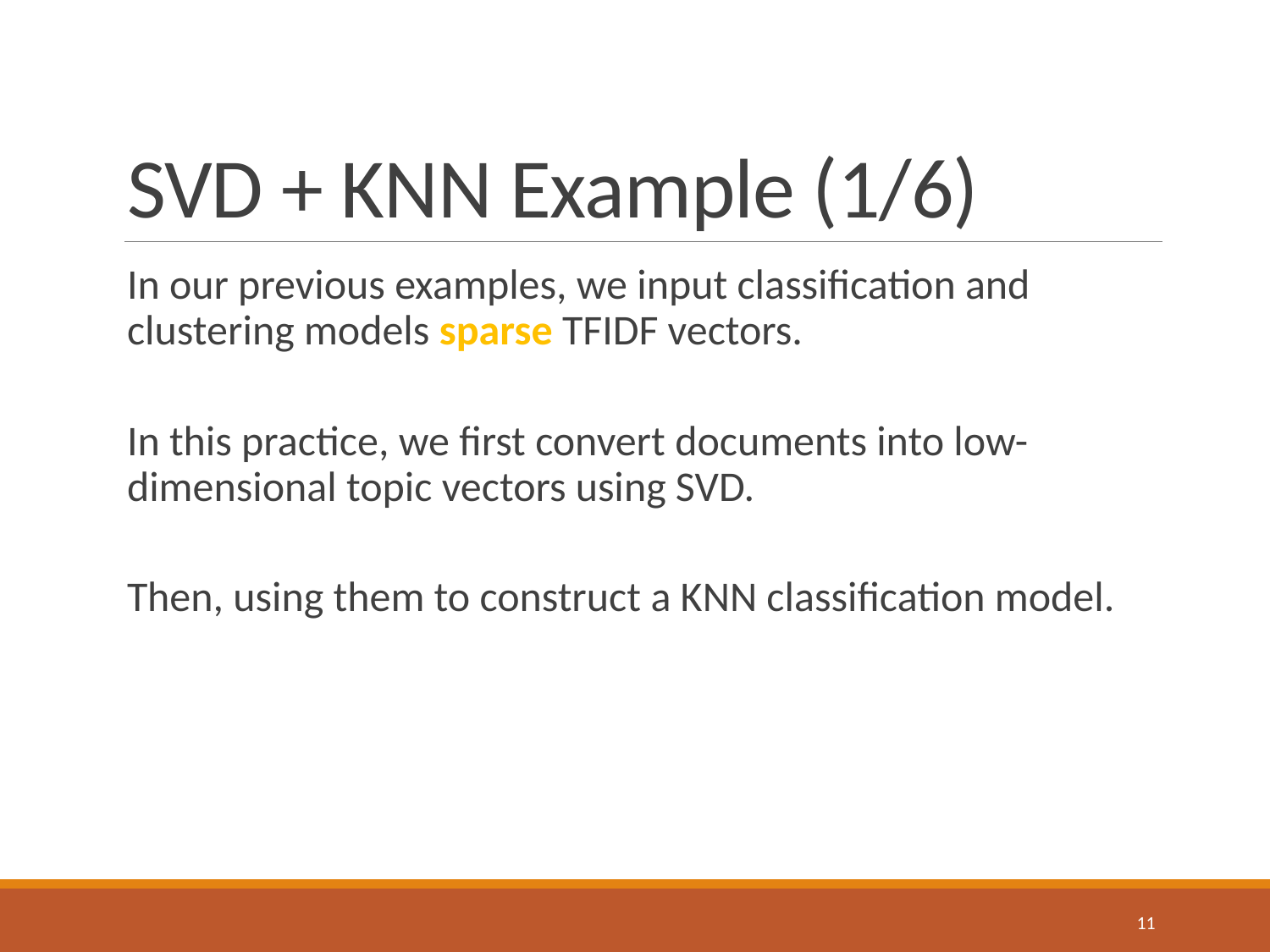

# SVD + KNN Example (1/6)
In our previous examples, we input classification and clustering models sparse TFIDF vectors.

In this practice, we first convert documents into low-dimensional topic vectors using SVD.

Then, using them to construct a KNN classification model.

11